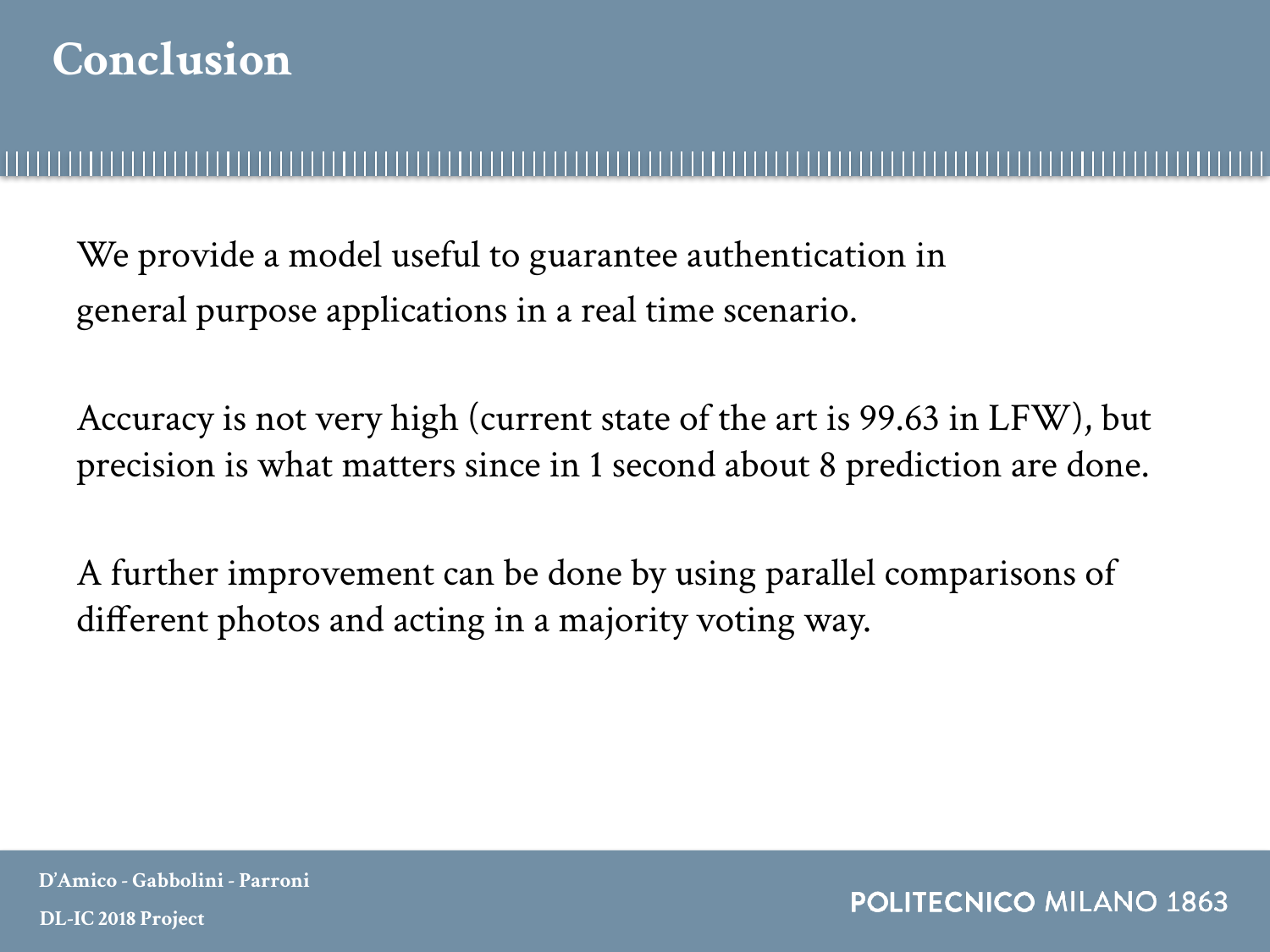

# Conclusion

We provide a model useful to guarantee authentication in
general purpose applications in a real time scenario.

Accuracy is not very high (current state of the art is 99.63 in LFW), but precision is what matters since in 1 second about 8 prediction are done.

A further improvement can be done by using parallel comparisons of different photos and acting in a majority voting way.